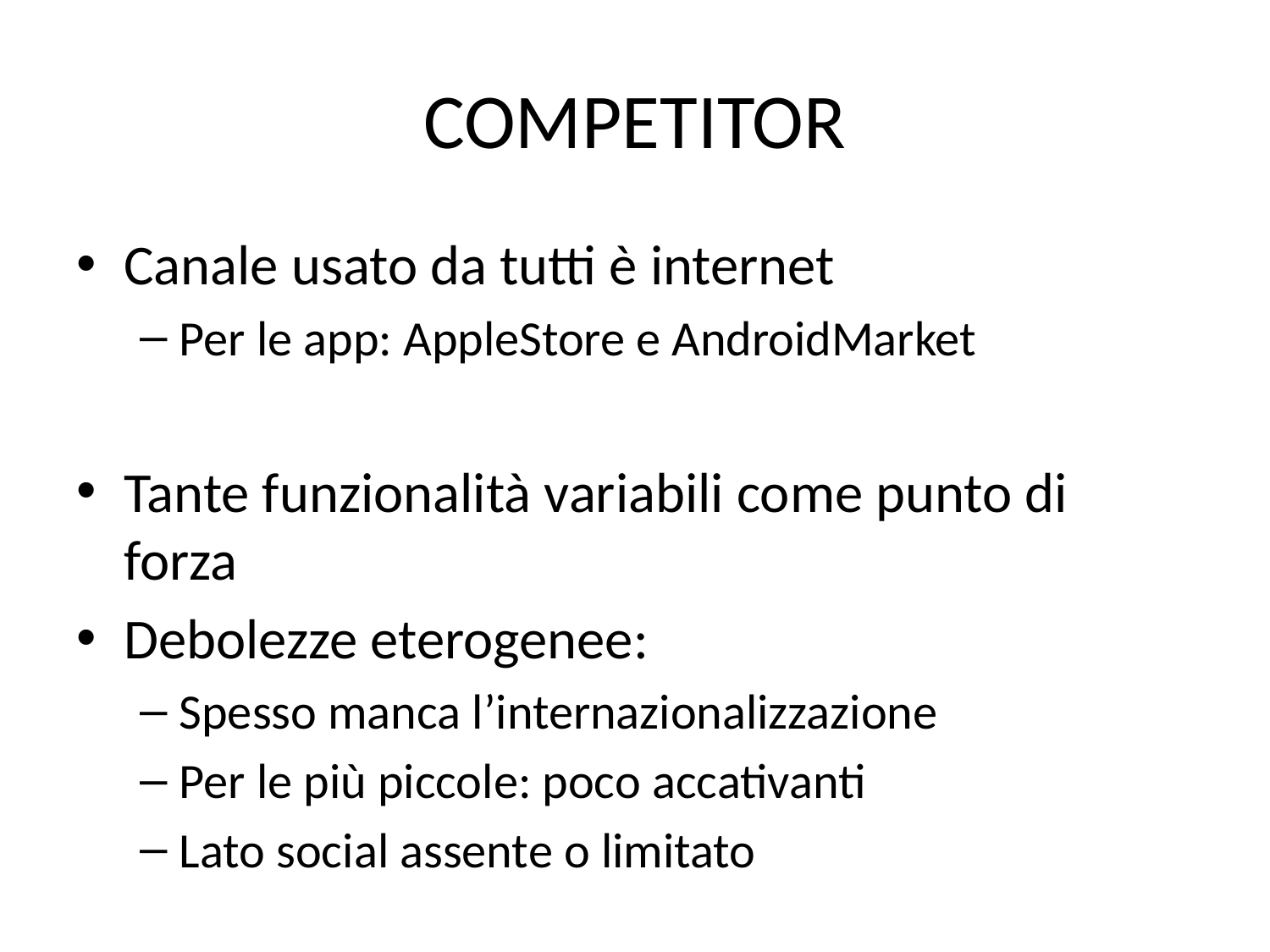

# COMPETITOR
Canale usato da tutti è internet
Per le app: AppleStore e AndroidMarket

Tante funzionalità variabili come punto di forza
Debolezze eterogenee:
Spesso manca l’internazionalizzazione
Per le più piccole: poco accativanti
Lato social assente o limitato